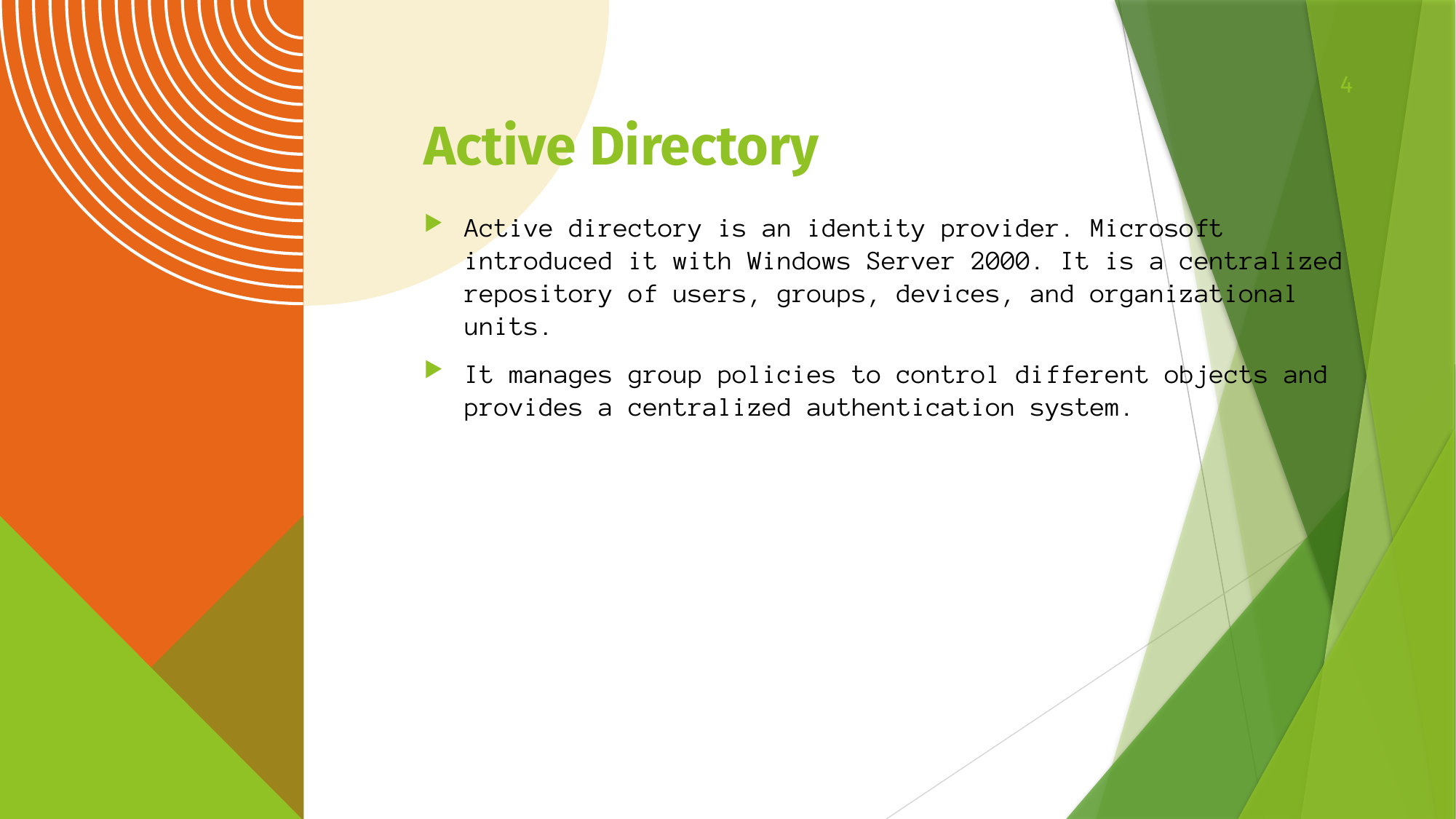

4
# Active Directory
Active directory is an identity provider. Microsoft introduced it with Windows Server 2000. It is a centralized repository of users, groups, devices, and organizational units.
It manages group policies to control different objects and provides a centralized authentication system.